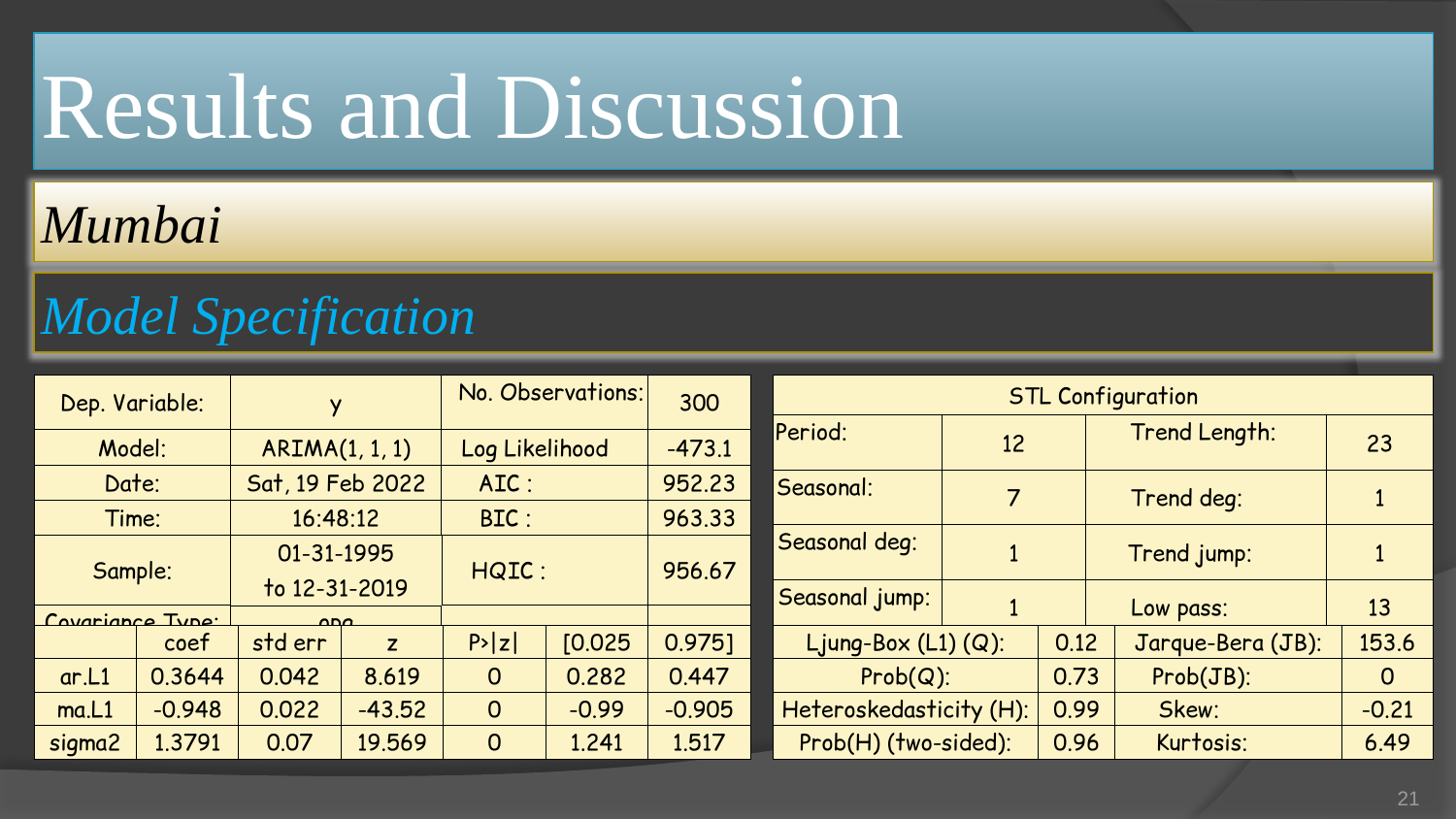

# Results and Discussion
Mumbai
Model Specification
| Dep. Variable: | y | No. Observations: | 300 |
| --- | --- | --- | --- |
| Model: | ARIMA(1, 1, 1) | Log Likelihood | -473.1 |
| Date: | Sat, 19 Feb 2022 | AIC : | 952.23 |
| Time: | 16:48:12 | BIC : | 963.33 |
| Sample: | 01-31-1995 | HQIC : | 956.67 |
|  | to 12-31-2019 |  |  |
| Covariance Type: | opg |  |  |
| STL Configuration |  |  |  |
| --- | --- | --- | --- |
| Period: | 12 | Trend Length: | 23 |
| Seasonal: | 7 | Trend deg: | 1 |
| Seasonal deg: | 1 | Trend jump: | 1 |
| Seasonal jump: | 1 | Low pass: | 13 |
| Robust: | True | Low pass deg: | 1 |
|  | coef | std err | z | P>|z| | [0.025 | 0.975] |
| --- | --- | --- | --- | --- | --- | --- |
| ar.L1 | 0.3644 | 0.042 | 8.619 | 0 | 0.282 | 0.447 |
| ma.L1 | -0.948 | 0.022 | -43.52 | 0 | -0.99 | -0.905 |
| sigma2 | 1.3791 | 0.07 | 19.569 | 0 | 1.241 | 1.517 |
| Ljung-Box (L1) (Q): | 0.12 | Jarque-Bera (JB): | 153.6 |
| --- | --- | --- | --- |
| Prob(Q): | 0.73 | Prob(JB): | 0 |
| Heteroskedasticity (H): | 0.99 | Skew: | -0.21 |
| Prob(H) (two-sided): | 0.96 | Kurtosis: | 6.49 |
21